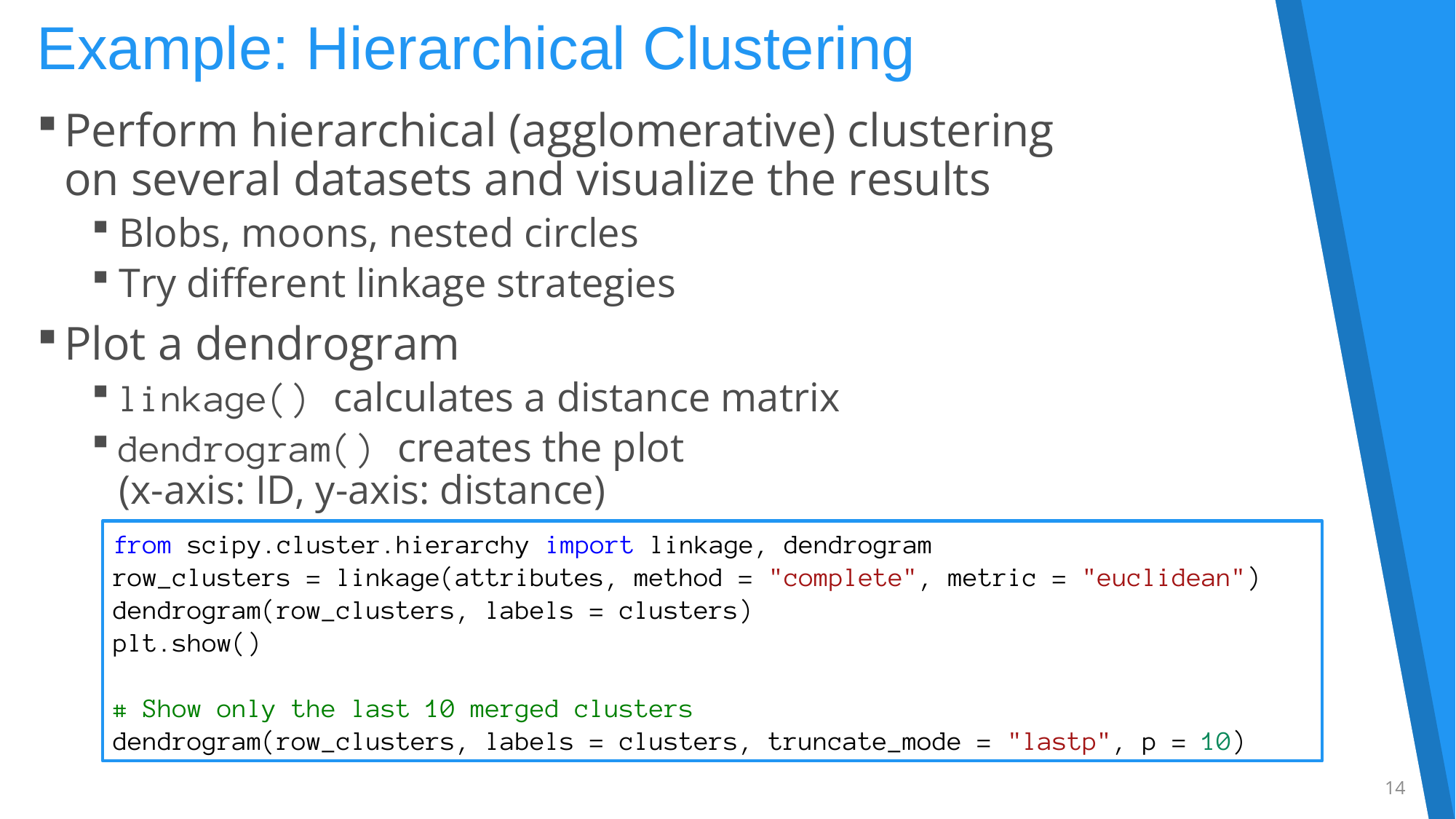

# Example: Hierarchical Clustering
Perform hierarchical (agglomerative) clustering
on several datasets and visualize the results
Blobs, moons, nested circles
Try different linkage strategies
Plot a dendrogram
linkage() calculates a distance matrix
dendrogram() creates the plot
(x-axis: ID, y-axis: distance)
from scipy.cluster.hierarchy import linkage, dendrogram
row_clusters = linkage(attributes, method = "complete", metric = "euclidean")
dendrogram(row_clusters, labels = clusters)
plt.show()

# Show only the last 10 merged clusters
dendrogram(row_clusters, labels = clusters, truncate_mode = "lastp", p = 10)
14